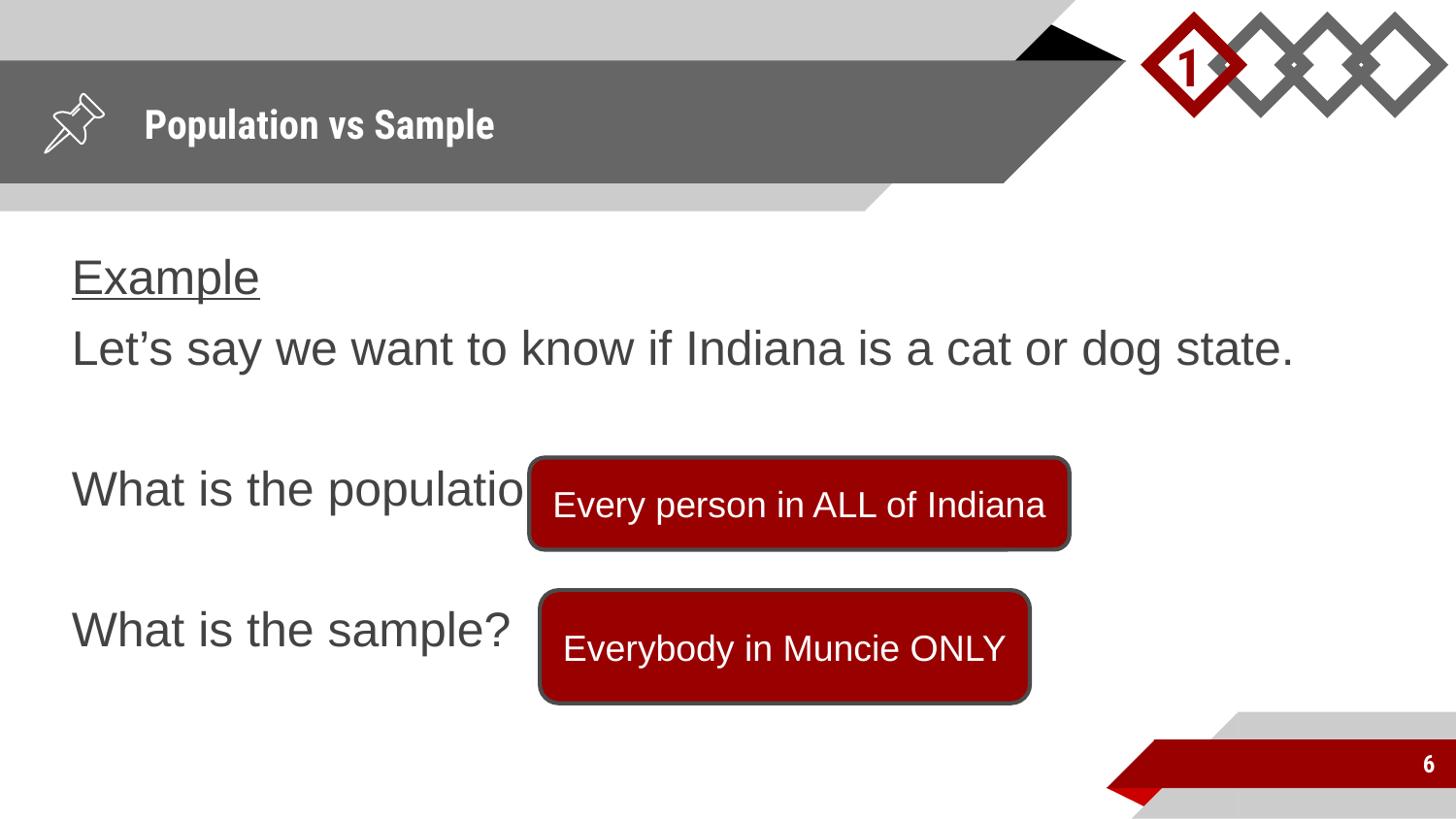

1

# Population vs Sample

Example
Let’s say we want to know if Indiana is a cat or dog state.

What is the population?

What is the sample?
Every person in ALL of Indiana
Everybody in Muncie ONLY
6